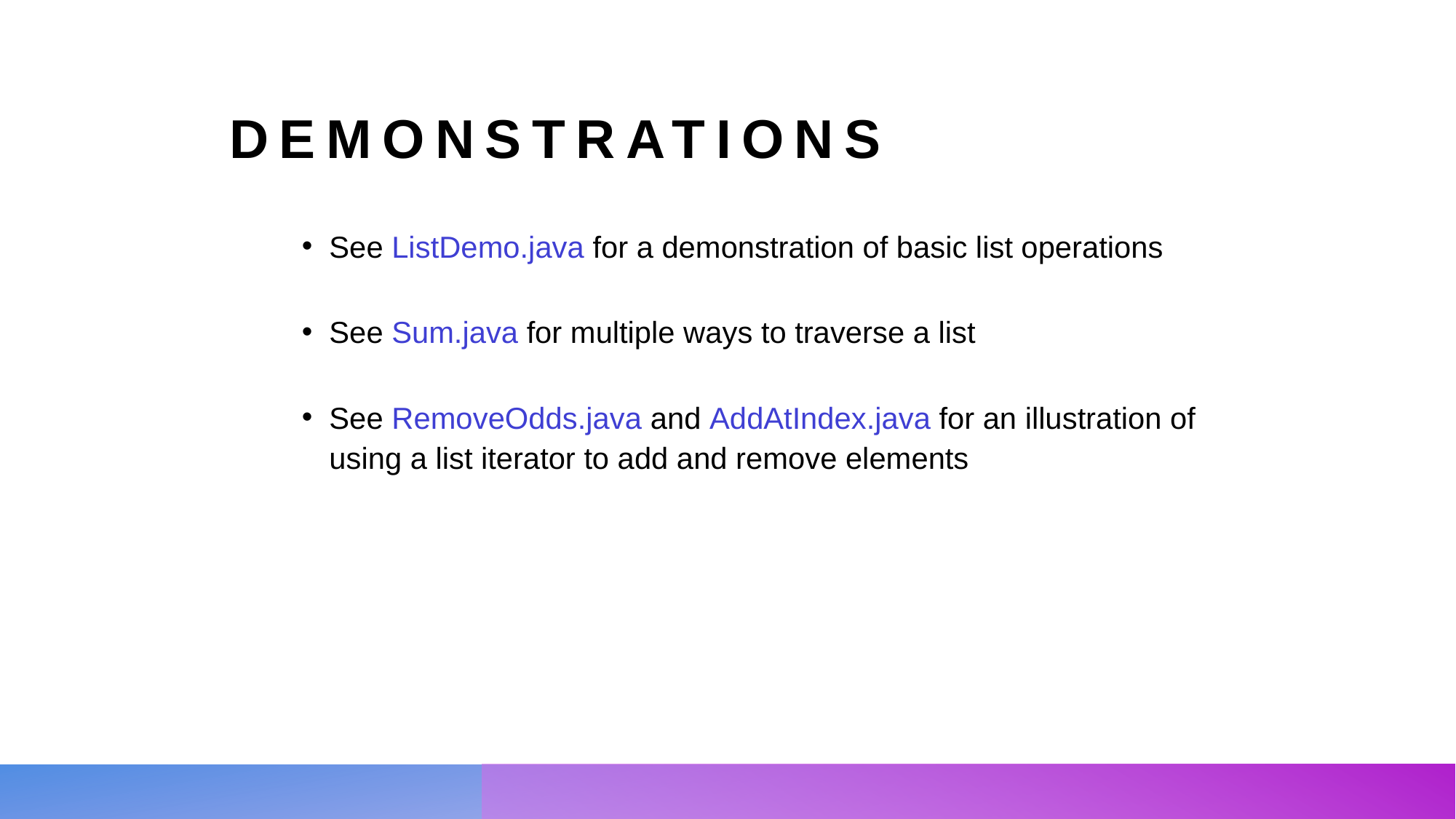

Demonstrations
See ListDemo.java for a demonstration of basic list operations
See Sum.java for multiple ways to traverse a list
See RemoveOdds.java and AddAtIndex.java for an illustration of using a list iterator to add and remove elements